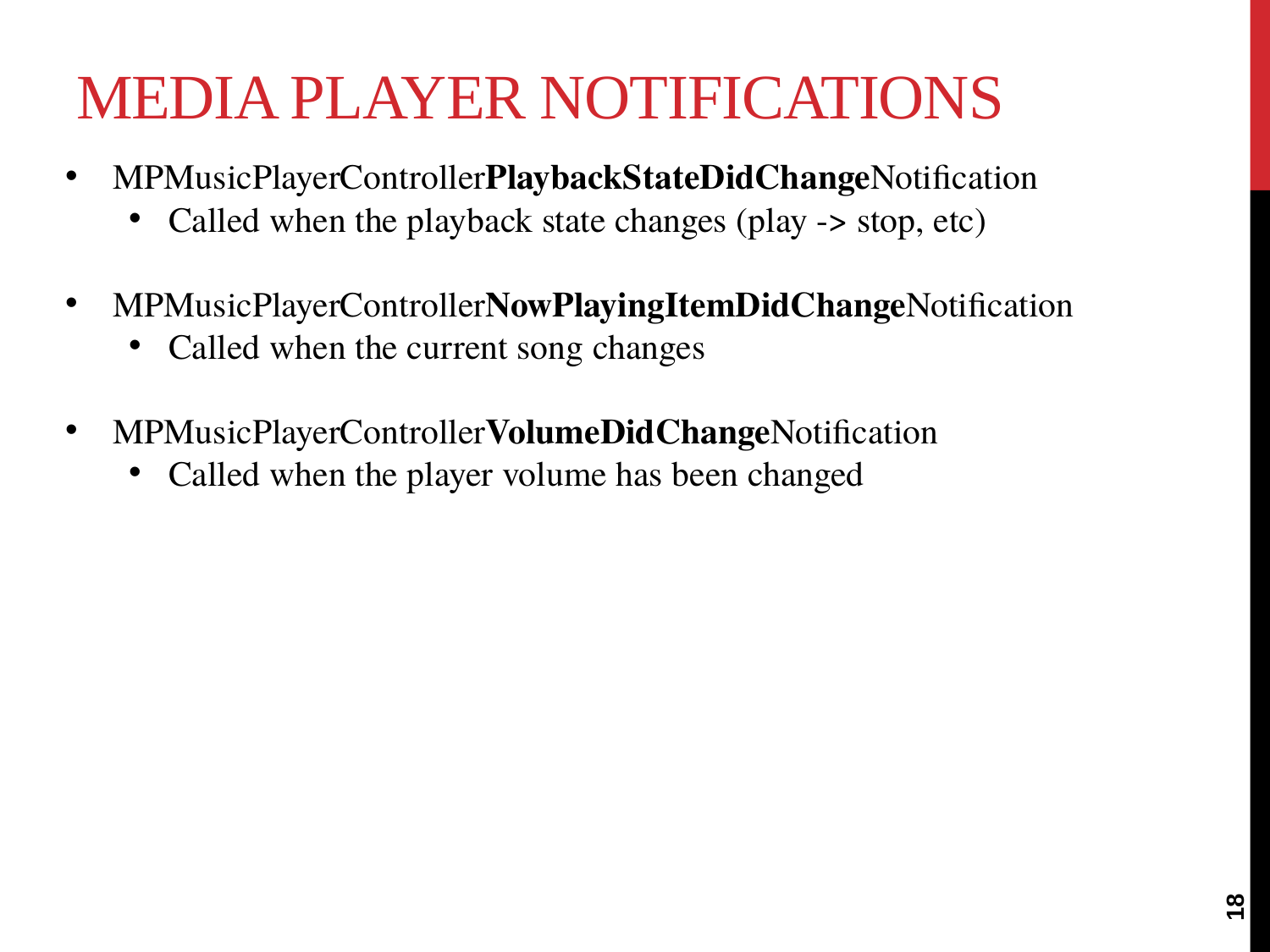

# Media Player Notifications
MPMusicPlayerControllerPlaybackStateDidChangeNotification
Called when the playback state changes (play -> stop, etc)

MPMusicPlayerControllerNowPlayingItemDidChangeNotification
Called when the current song changes

MPMusicPlayerControllerVolumeDidChangeNotification
Called when the player volume has been changed

18